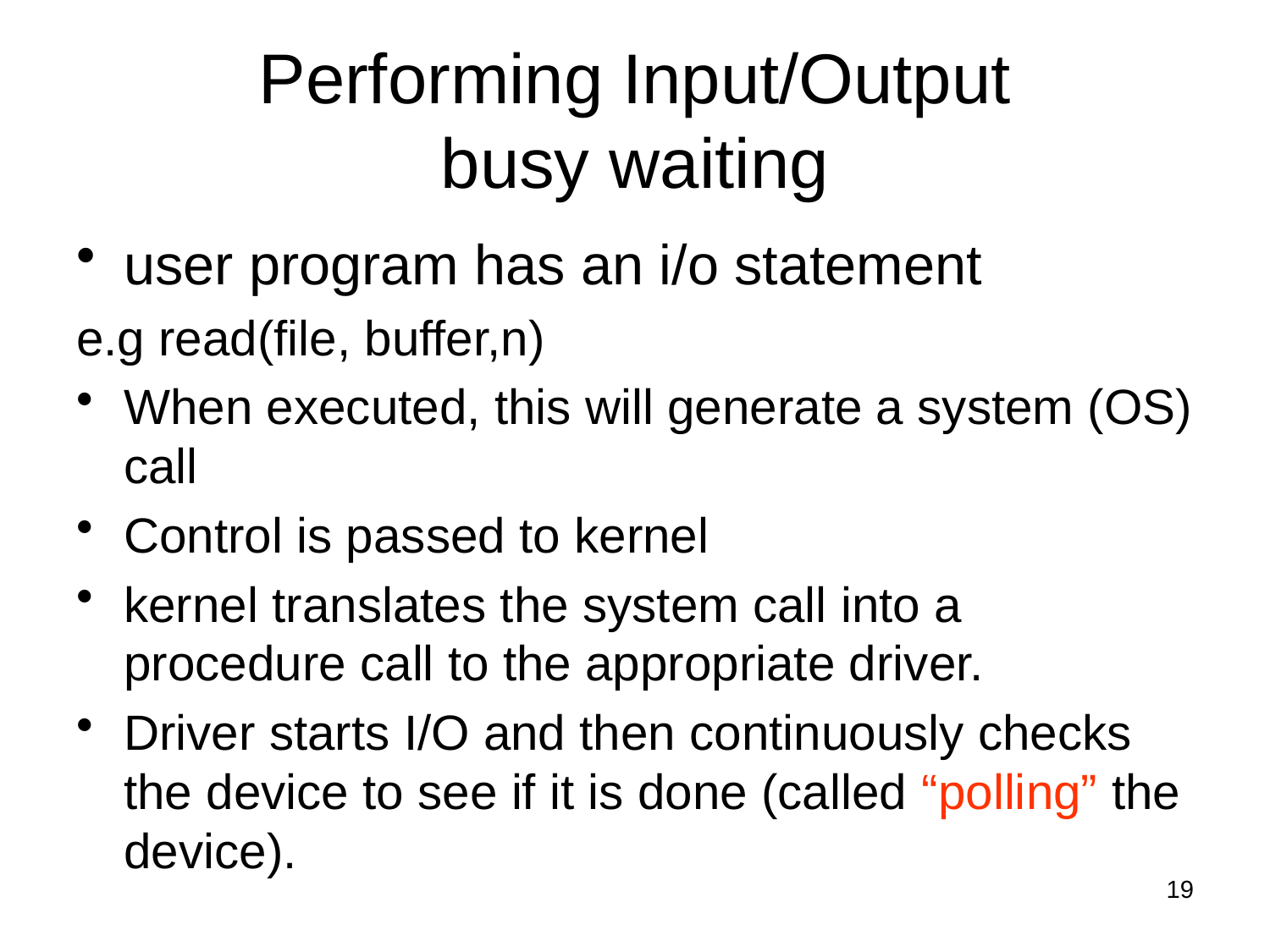

Performing Input/Output
busy waiting
user program has an i/o statement
e.g read(file, buffer,n)
When executed, this will generate a system (OS) call
Control is passed to kernel
kernel translates the system call into a procedure call to the appropriate driver.
Driver starts I/O and then continuously checks the device to see if it is done (called “polling” the device).
19